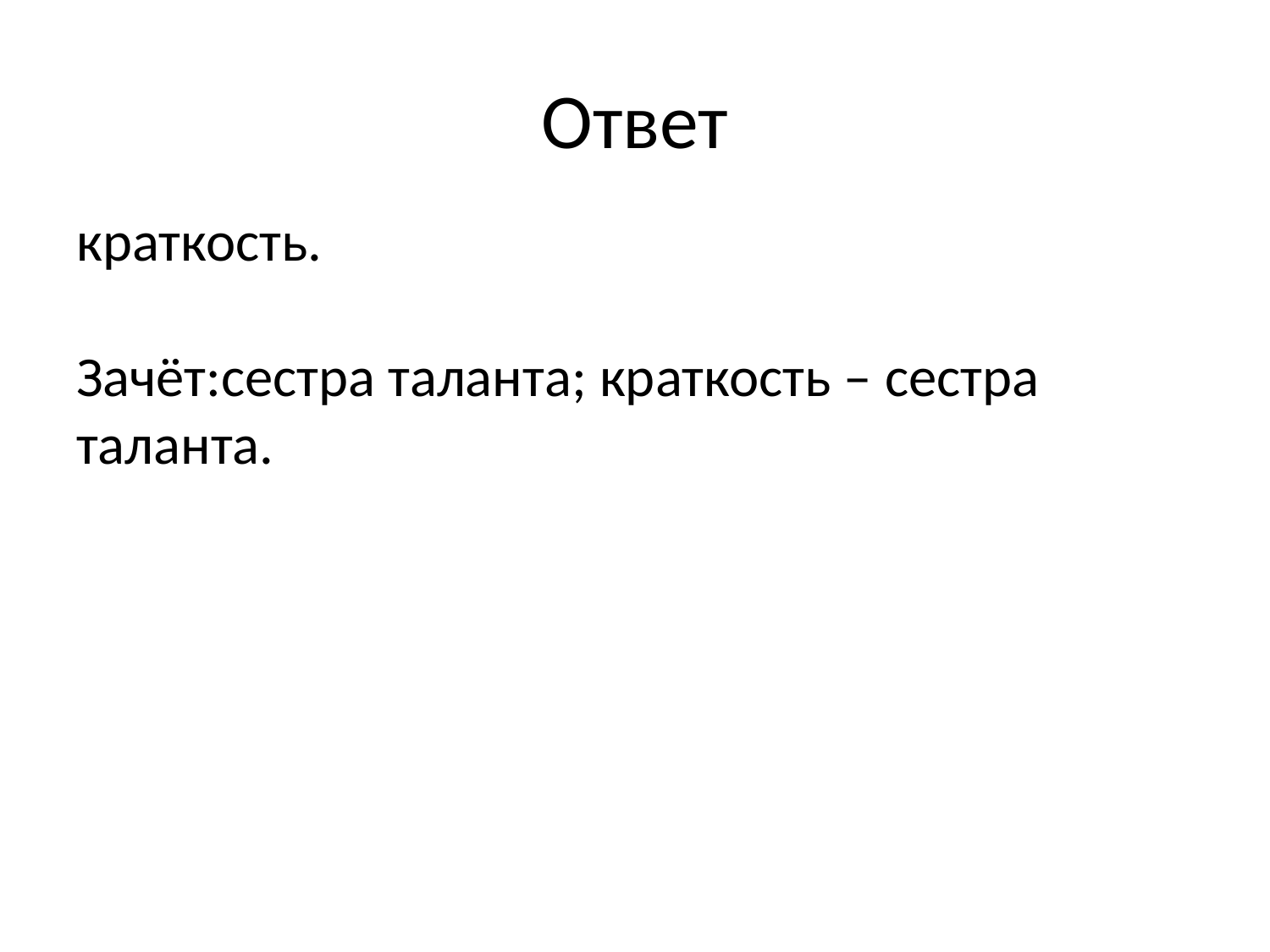

# Ответ
краткость.
Зачёт:сестра таланта; краткость – сестра таланта.